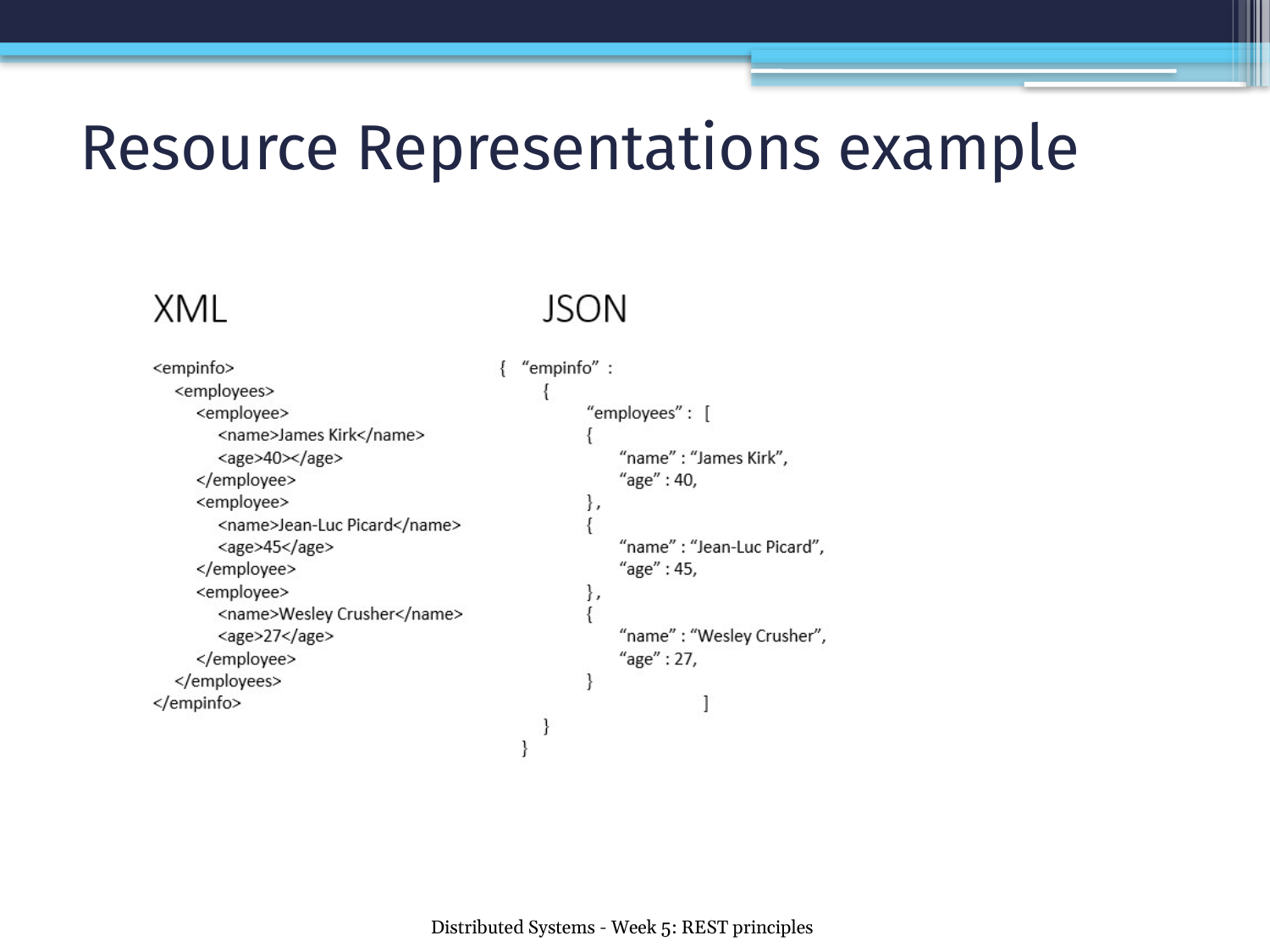

# Resource Representations example

Distributed Systems - Week 5: REST principles